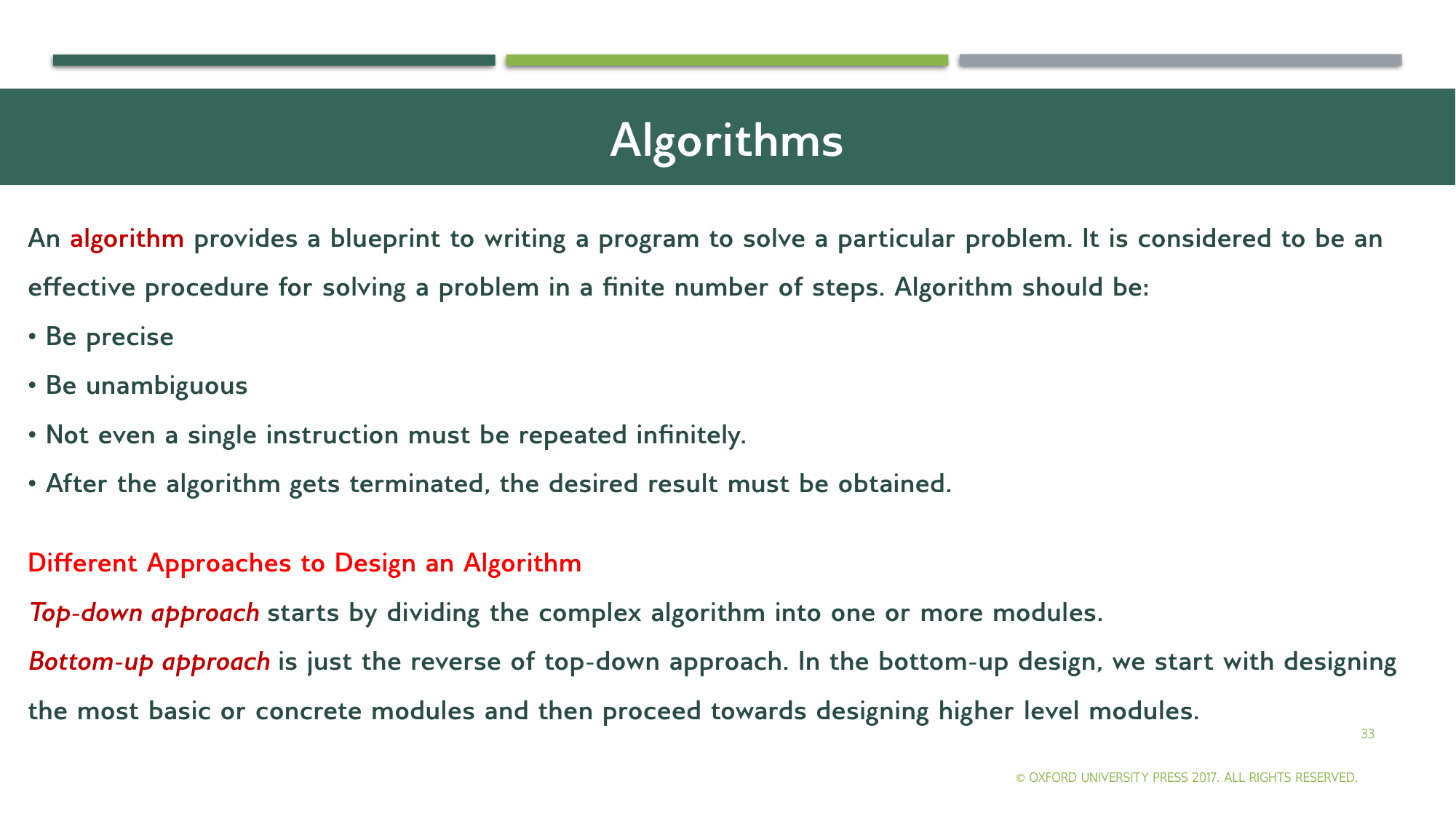

Algorithms

An algorithm provides a blueprint to writing a program to solve a particular problem. It is considered to be an effective procedure for solving a problem in a finite number of steps. Algorithm should be:
• Be precise
• Be unambiguous
• Not even a single instruction must be repeated infinitely.
• After the algorithm gets terminated, the desired result must be obtained.

Different Approaches to Design an Algorithm
Top-down approach starts by dividing the complex algorithm into one or more modules.
Bottom-up approach is just the reverse of top-down approach. In the bottom-up design, we start with designing the most basic or concrete modules and then proceed towards designing higher level modules.
33
© Oxford University Press 2017. All rights reserved.